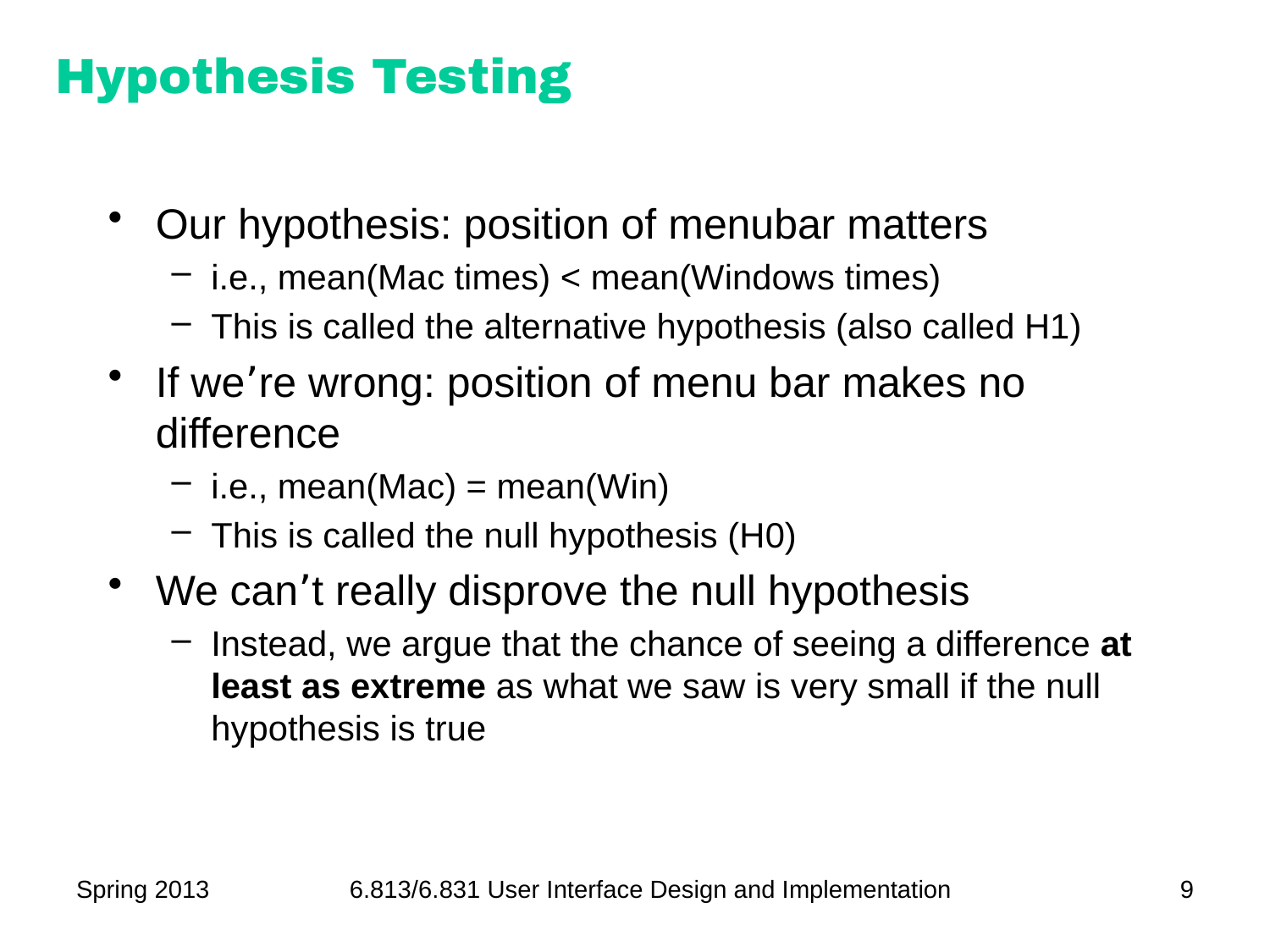

# Hypothesis Testing
Our hypothesis: position of menubar matters
i.e., mean(Mac times) < mean(Windows times)
This is called the alternative hypothesis (also called H1)
If we’re wrong: position of menu bar makes no difference
i.e., mean(Mac) = mean(Win)
This is called the null hypothesis (H0)
We can’t really disprove the null hypothesis
Instead, we argue that the chance of seeing a difference at least as extreme as what we saw is very small if the null hypothesis is true

Spring 2013
6.813/6.831 User Interface Design and Implementation
9